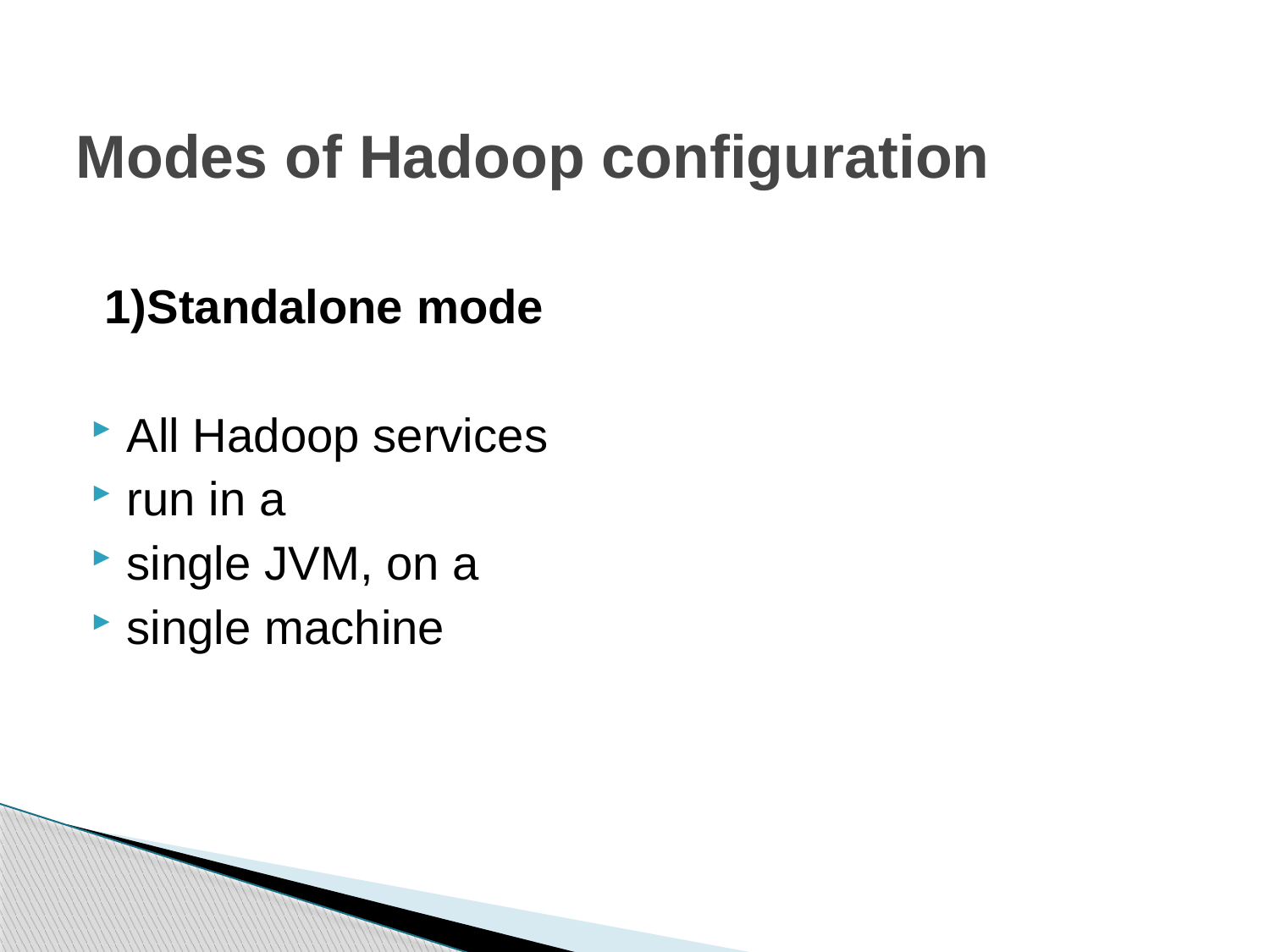

# Modes of Hadoop configuration

 1)Standalone mode

All Hadoop services
run in a
single JVM, on a
single machine